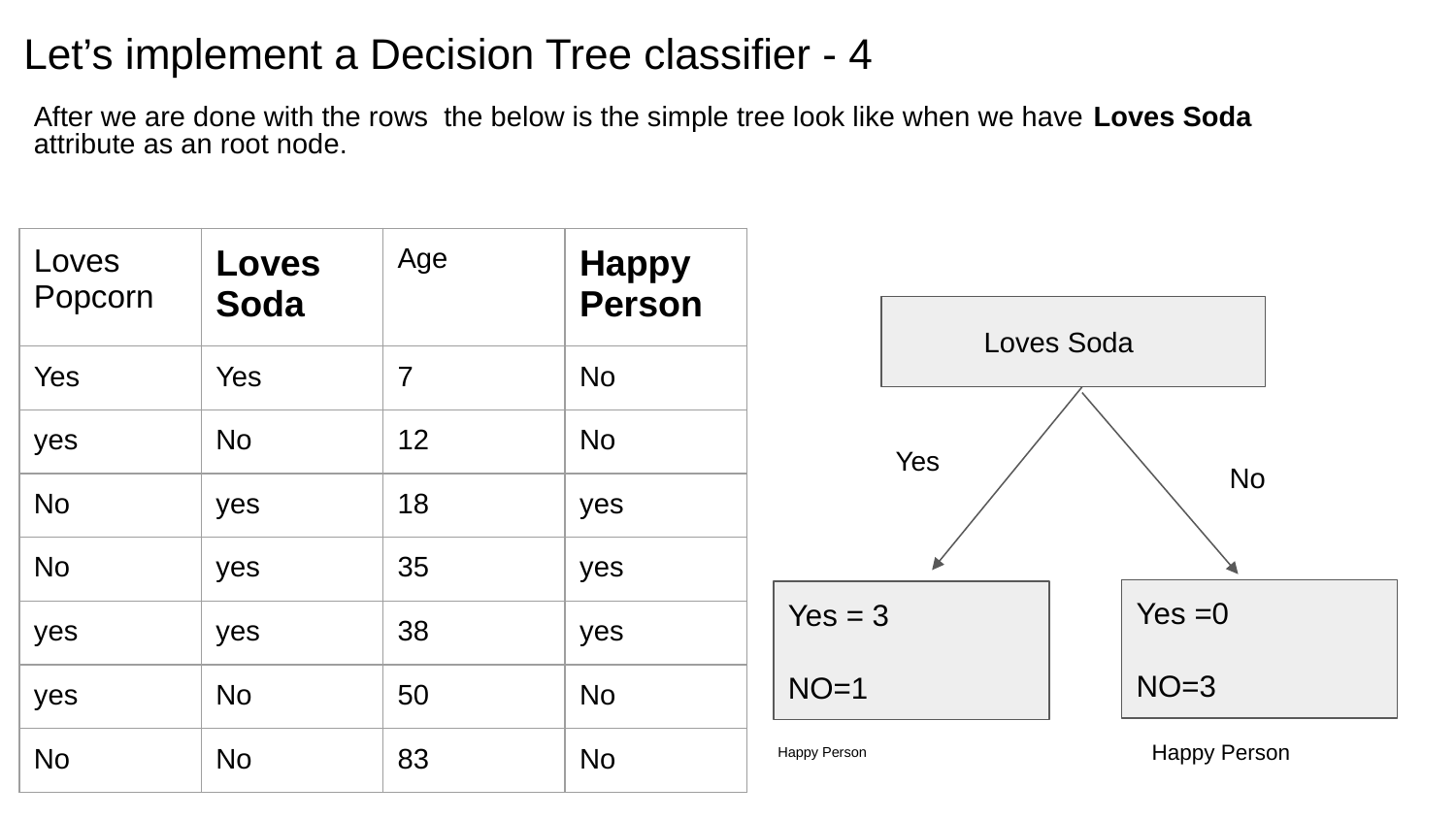

# Let’s implement a Decision Tree classifier - 4
After we are done with the rows  the below is the simple tree look like when we have Loves Soda attribute as an root node.
| Loves Popcorn | Loves Soda | Age | Happy Person |
| --- | --- | --- | --- |
| Yes | Yes | 7 | No |
| yes | No | 12 | No |
| No | yes | 18 | yes |
| No | yes | 35 | yes |
| yes | yes | 38 | yes |
| yes | No | 50 | No |
| No | No | 83 | No |
           Loves Soda
Yes
No
Yes =0

NO=3
Yes = 3

NO=1
Happy Person
Happy Person